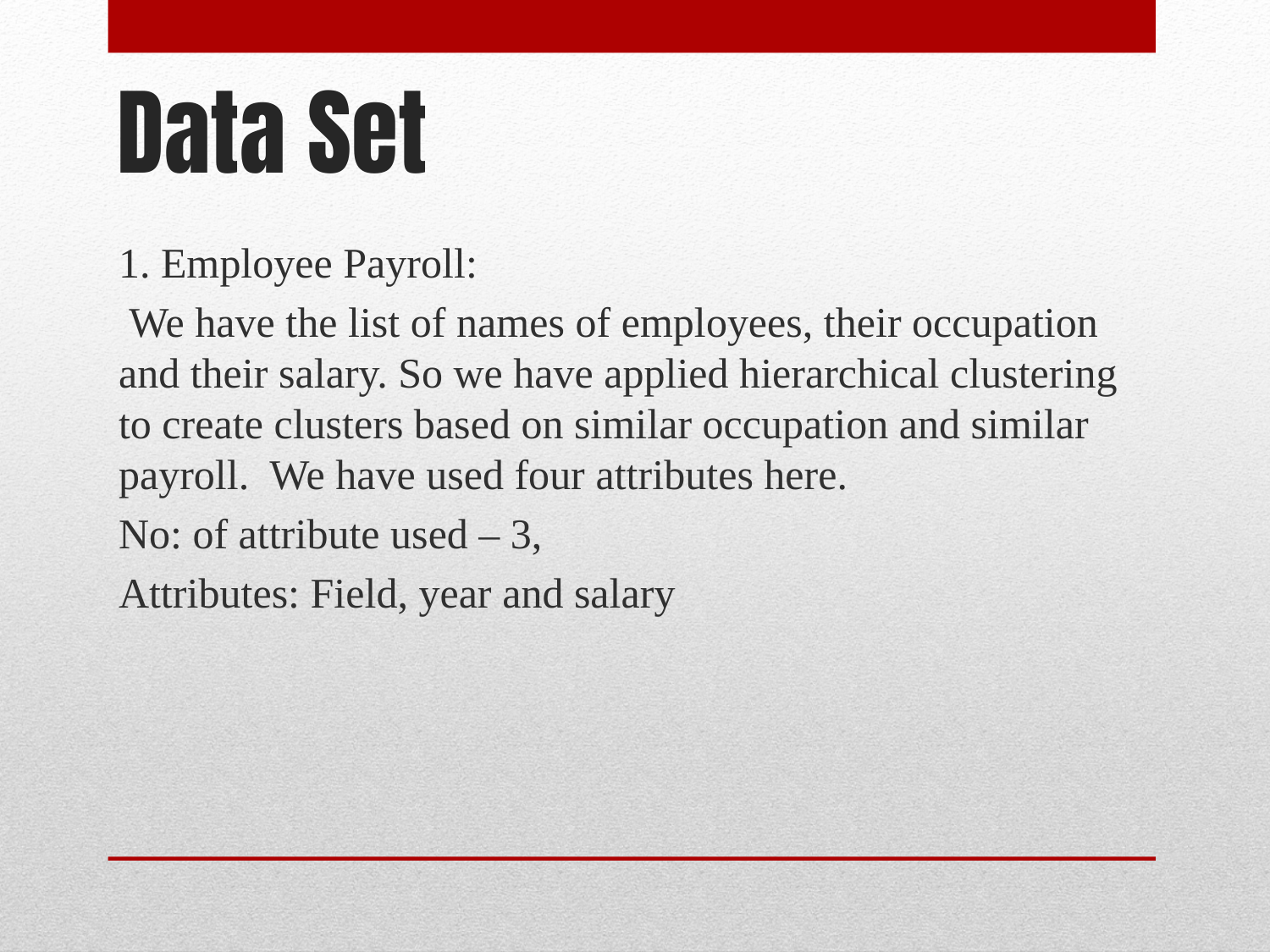

# Data Set
1. Employee Payroll:
 We have the list of names of employees, their occupation and their salary. So we have applied hierarchical clustering to create clusters based on similar occupation and similar payroll.  We have used four attributes here.
No: of attribute used – 3,
Attributes: Field, year and salary